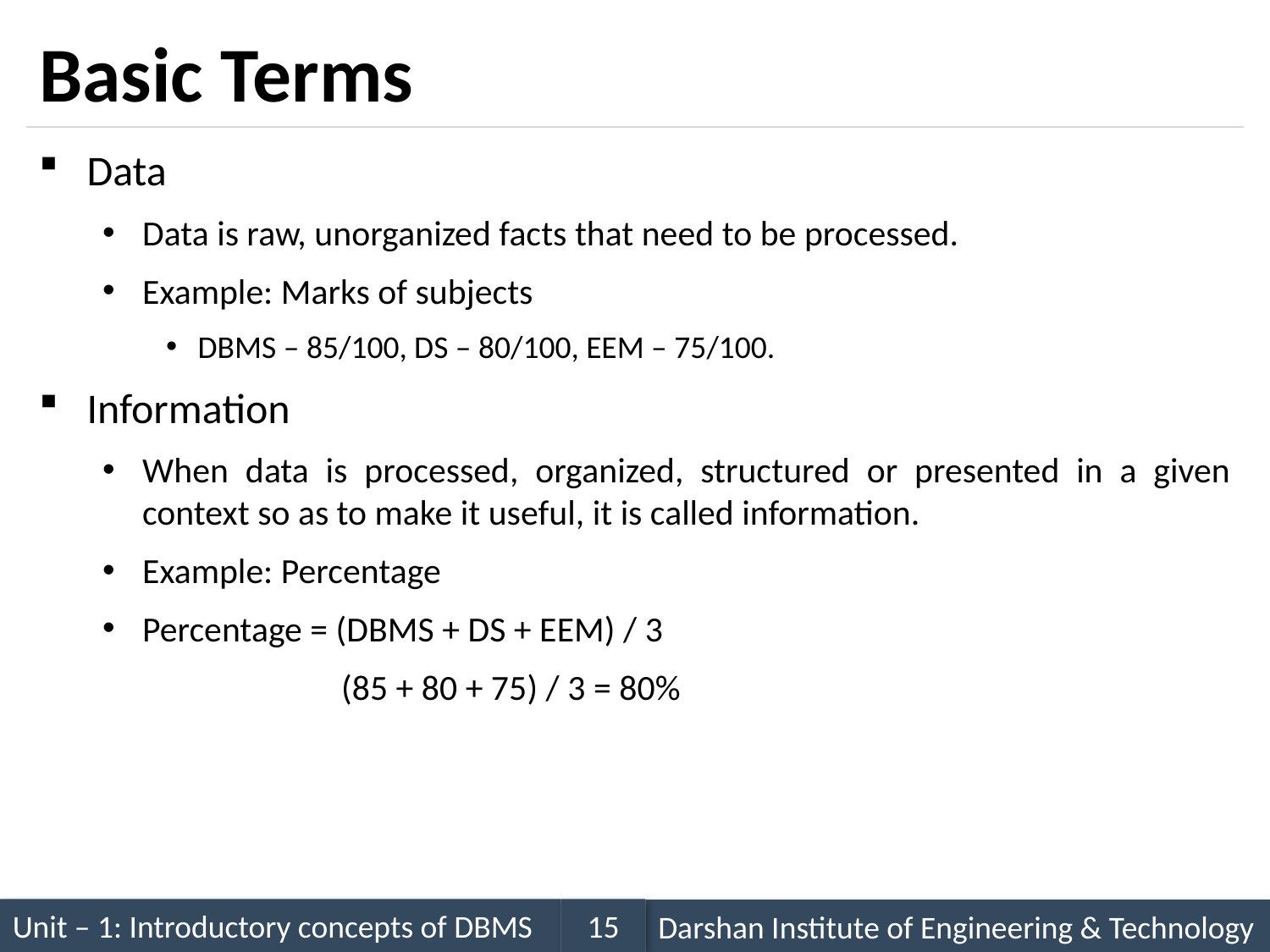

# Basic Terms
Data
Data is raw, unorganized facts that need to be processed.
Example: Marks of subjects
DBMS – 85/100, DS – 80/100, EEM – 75/100.
Information
When data is processed, organized, structured or presented in a given context so as to make it useful, it is called information.
Example: Percentage
Percentage = (DBMS + DS + EEM) / 3
      (85 + 80 + 75) / 3 = 80%